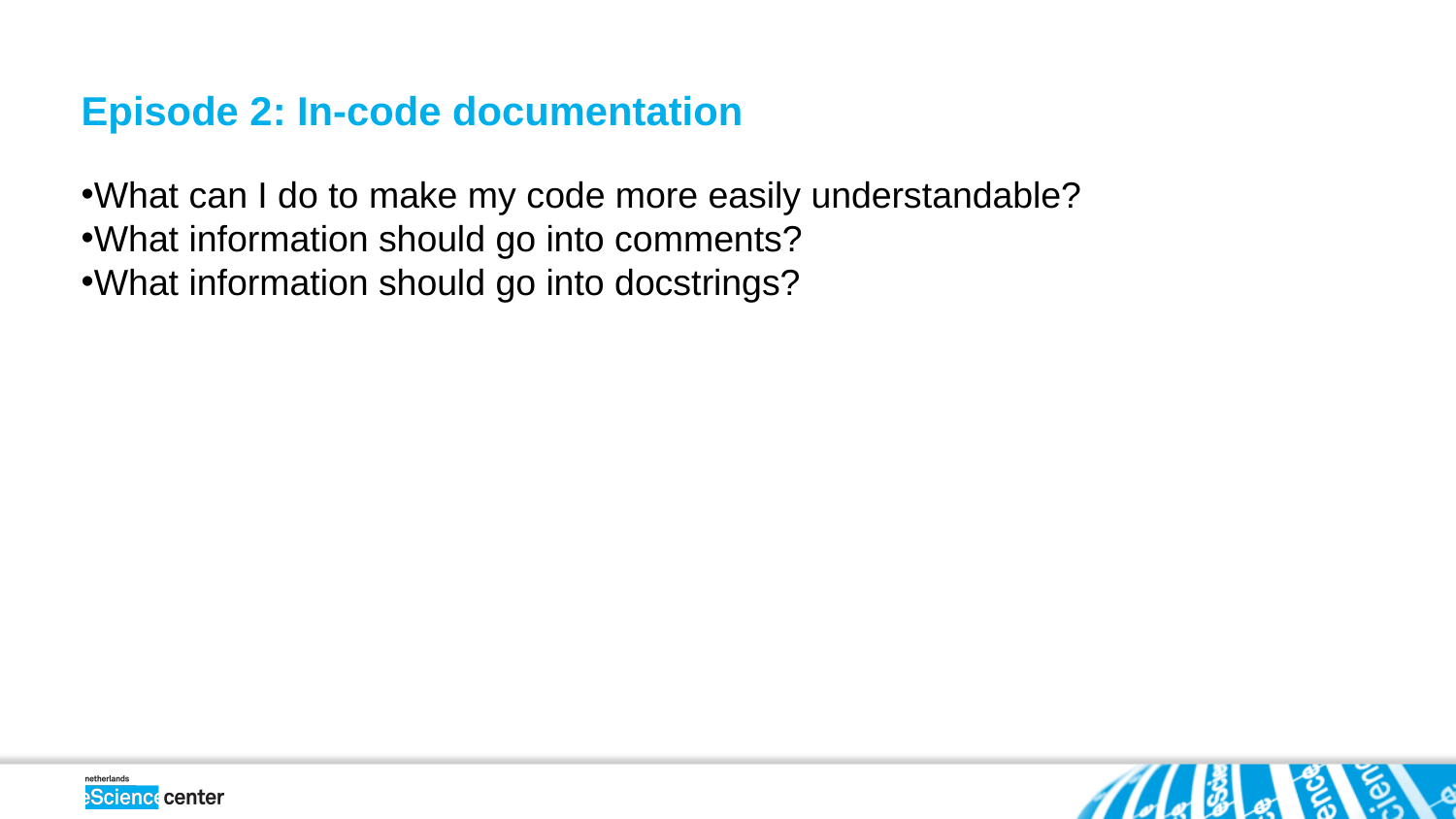

Episode 2: In-code documentation
What can I do to make my code more easily understandable?
What information should go into comments?
What information should go into docstrings?